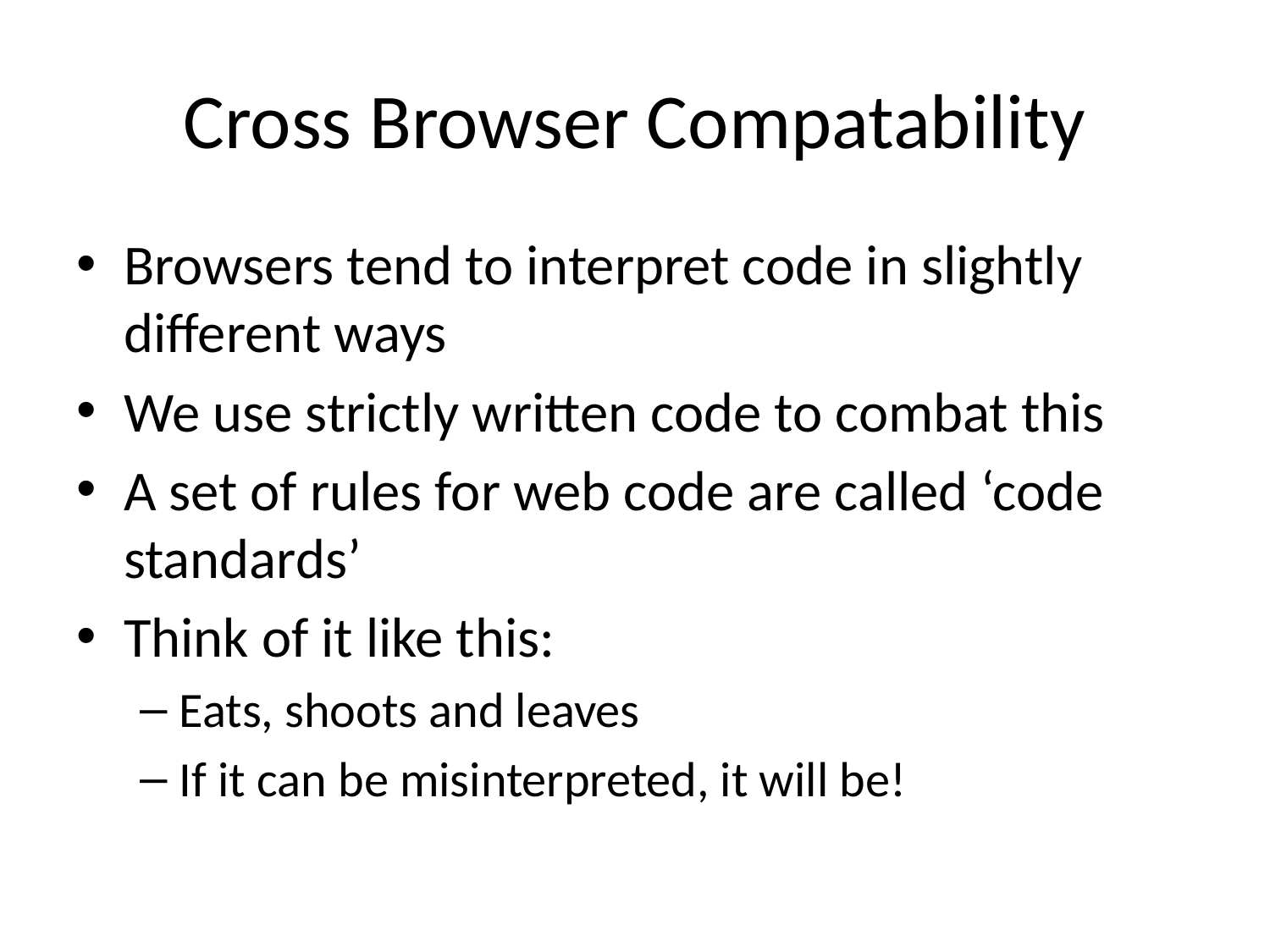

# Cross Browser Compatability
Browsers tend to interpret code in slightly different ways
We use strictly written code to combat this
A set of rules for web code are called ‘code standards’
Think of it like this:
Eats, shoots and leaves
If it can be misinterpreted, it will be!